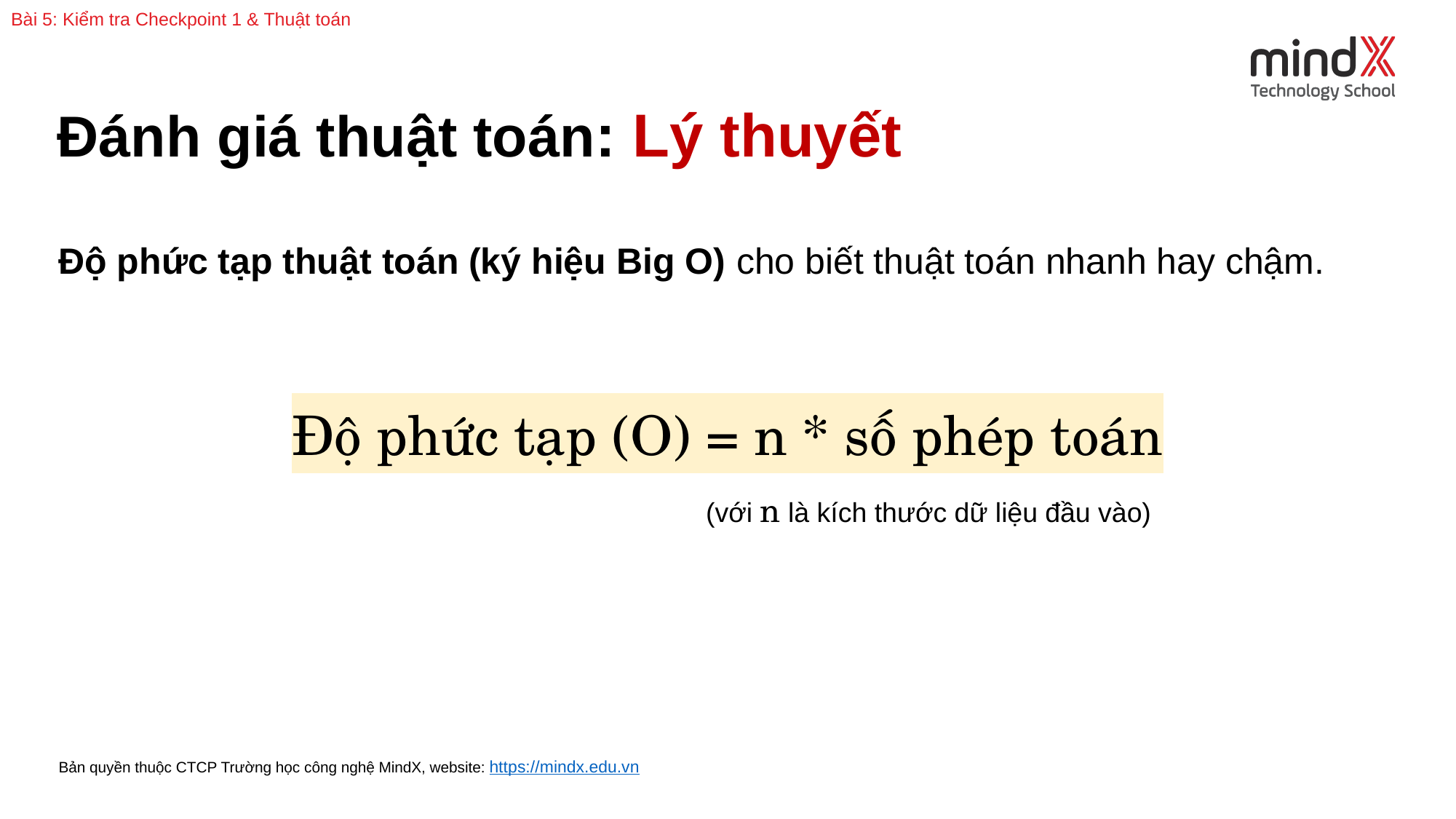

Bài 5: Kiểm tra Checkpoint 1 & Thuật toán
Đánh giá thuật toán: Lý thuyết
Độ phức tạp thuật toán (ký hiệu Big O) cho biết thuật toán nhanh hay chậm.
Độ phức tạp (O) = n * số phép toán
(với n là kích thước dữ liệu đầu vào)
Bản quyền thuộc CTCP Trường học công nghệ MindX, website: https://mindx.edu.vn